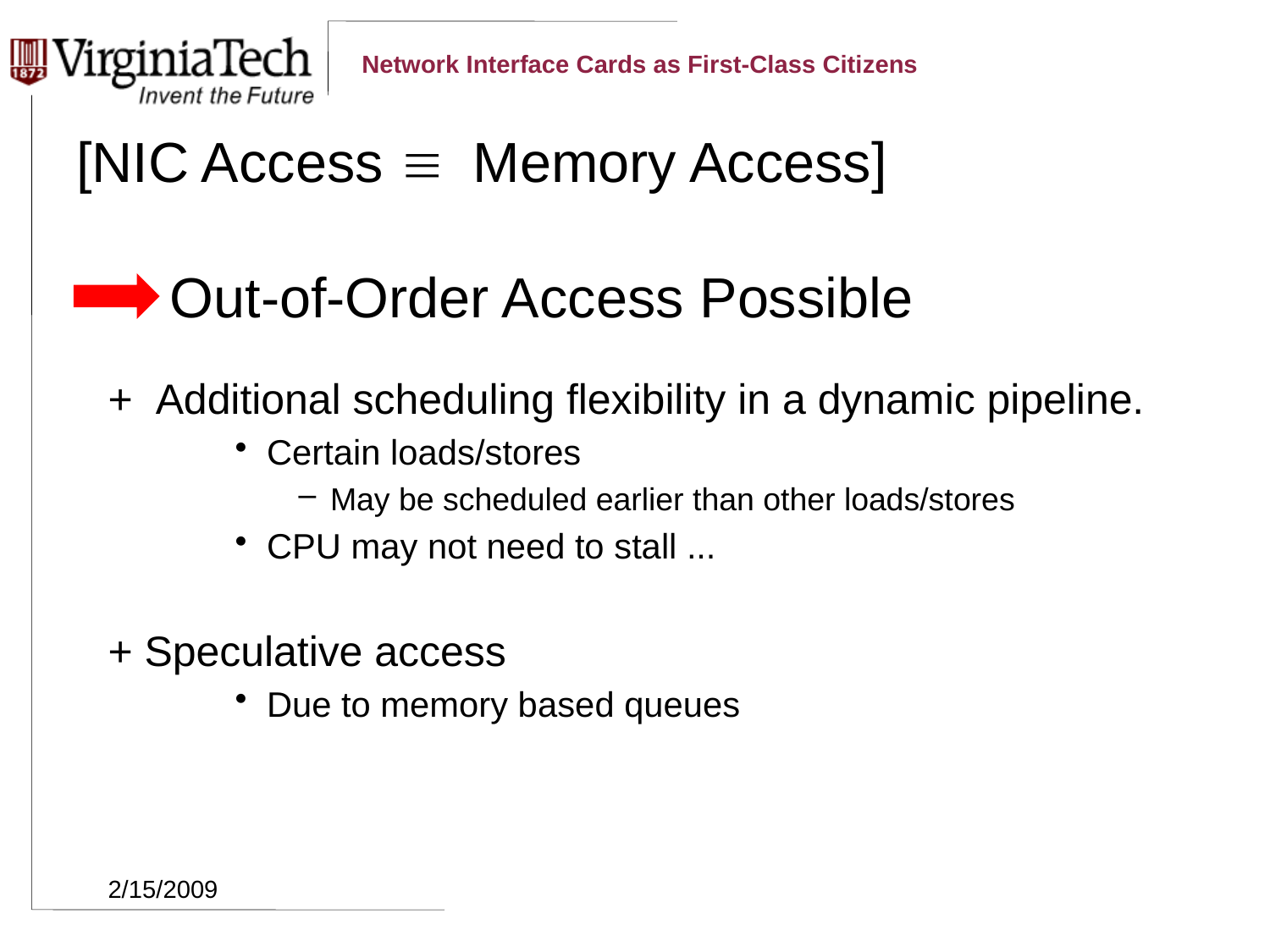

# [NIC Access ≡ Memory Access] Out-of-Order Access Possible

+	Additional scheduling flexibility in a dynamic pipeline.
Certain loads/stores
May be scheduled earlier than other loads/stores
CPU may not need to stall ...

+ Speculative access
Due to memory based queues

2/15/2009